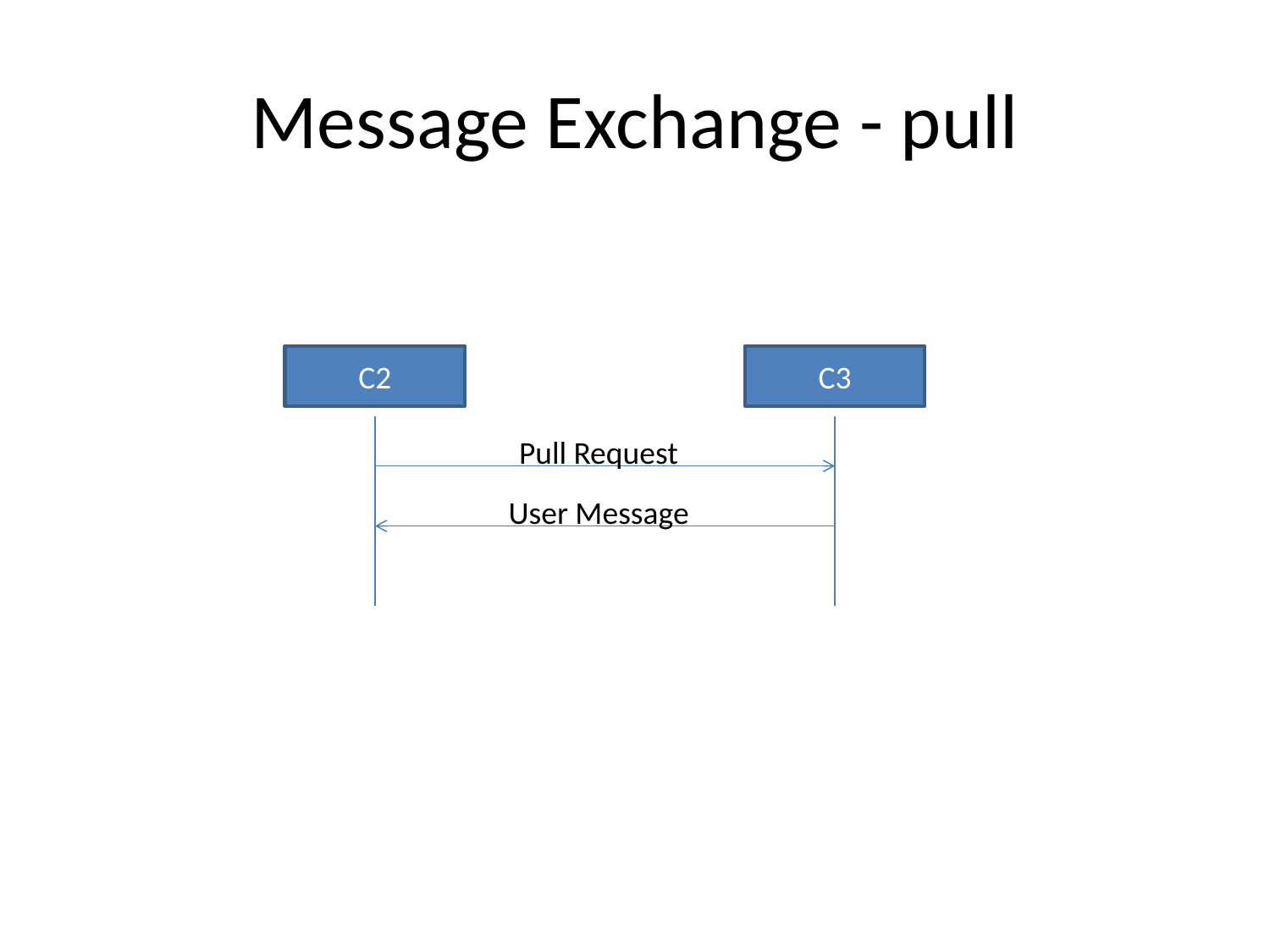

# Message Exchange - pull
C2
C3
Pull Request
User Message